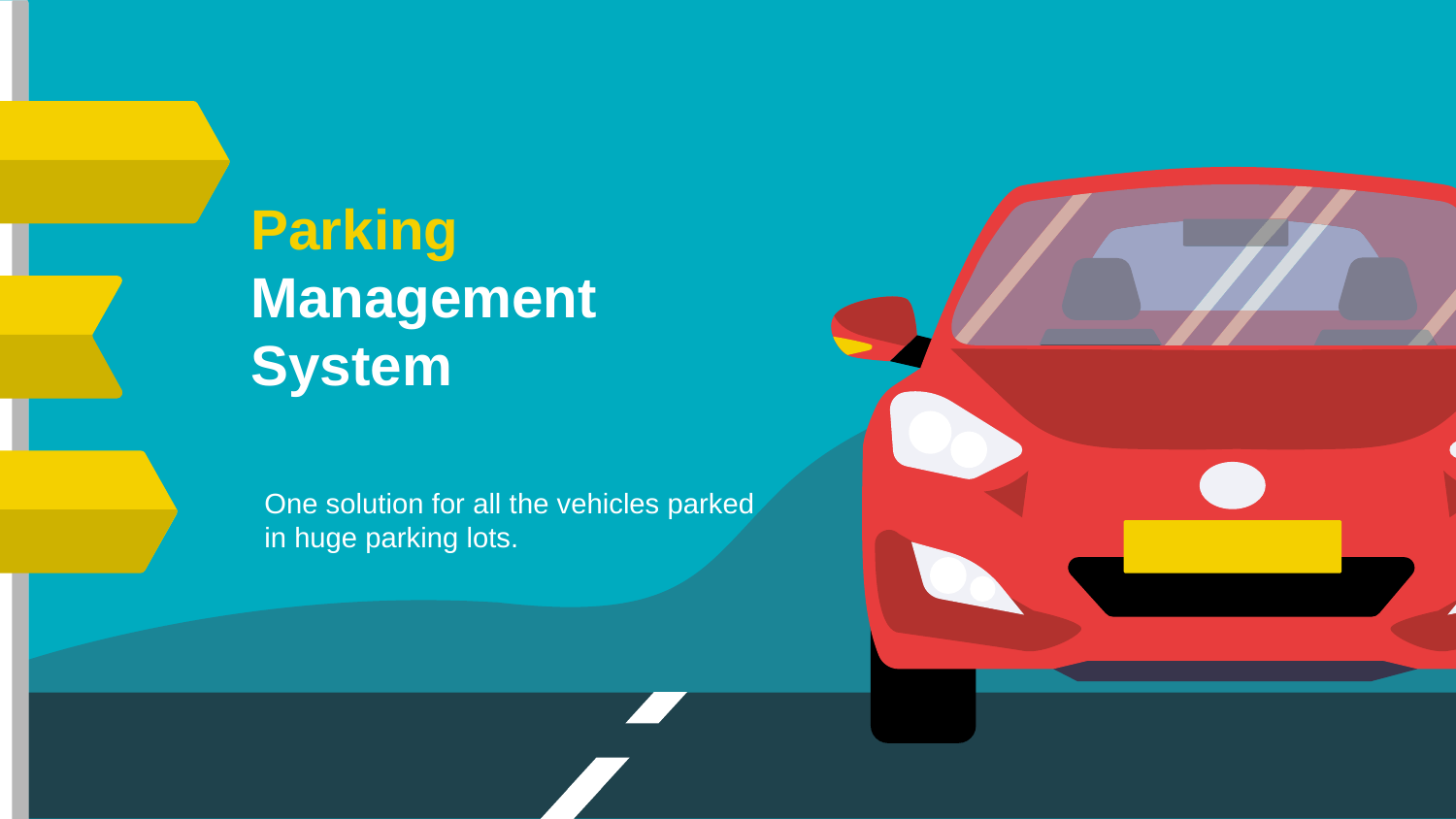

# Parking Management System

One solution for all the vehicles parked in huge parking lots.